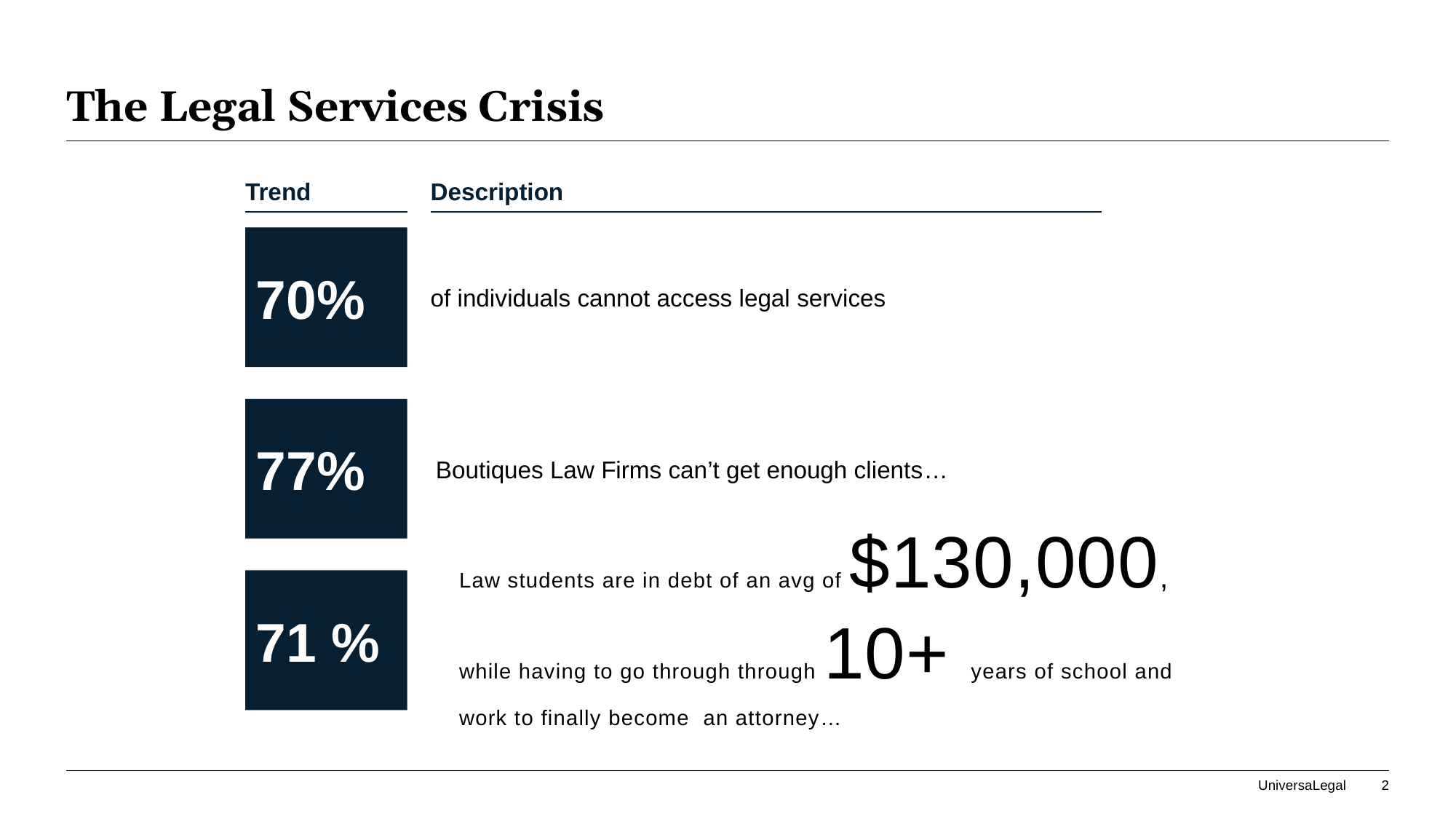

# The Legal Services Crisis
Trend
Description
70%
of individuals cannot access legal services
77%
Boutiques Law Firms can’t get enough clients…
Law students are in debt of an avg of $130,000,

while having to go through through 10+ years of school and work to finally become  an attorney…
71 %